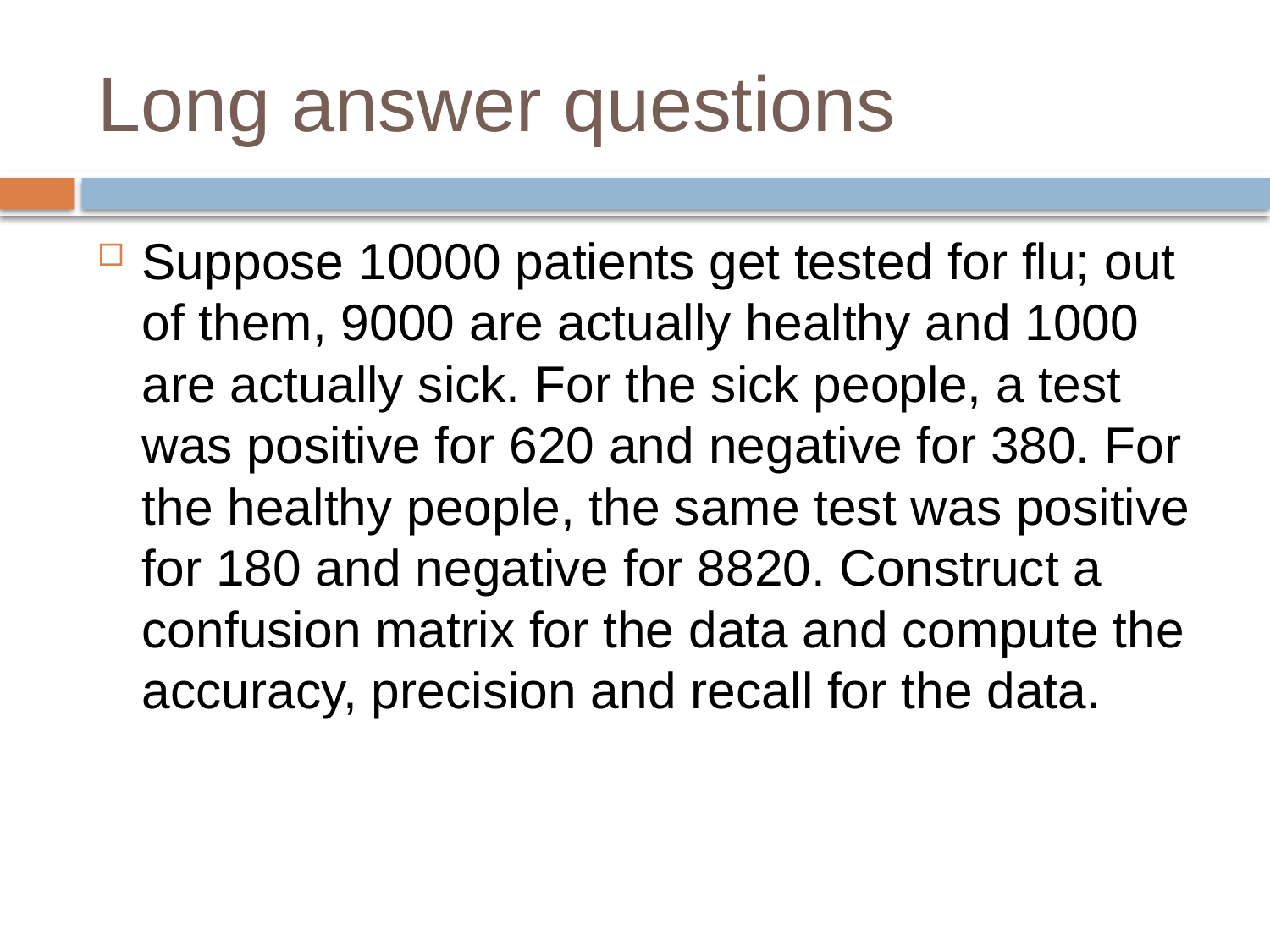

# Long answer questions
Suppose 10000 patients get tested for flu; out of them, 9000 are actually healthy and 1000 are actually sick. For the sick people, a test was positive for 620 and negative for 380. For the healthy people, the same test was positive for 180 and negative for 8820. Construct a confusion matrix for the data and compute the accuracy, precision and recall for the data.